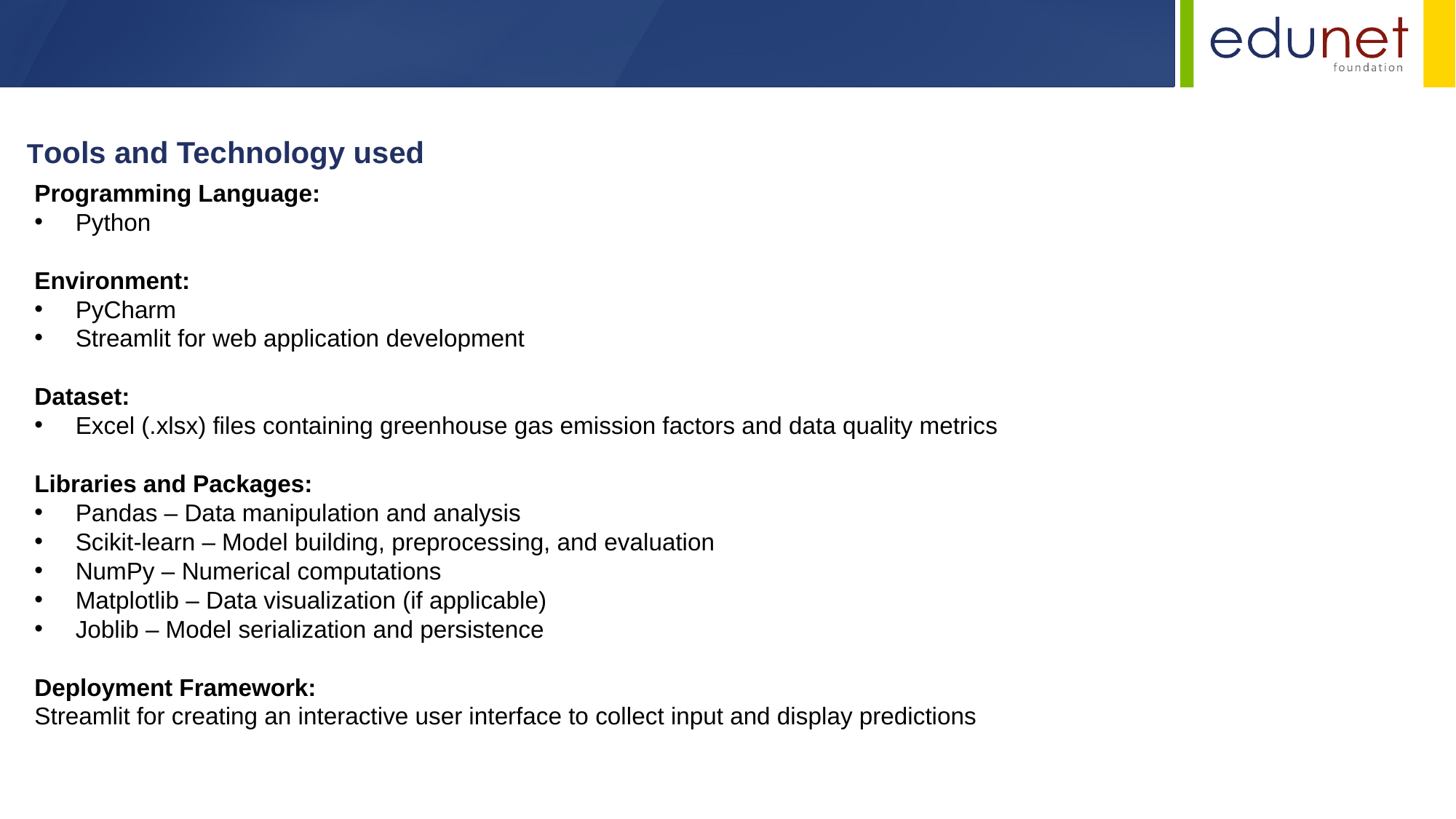

Tools and Technology used
Programming Language:
Python

Environment:
PyCharm
Streamlit for web application development

Dataset:
Excel (.xlsx) files containing greenhouse gas emission factors and data quality metrics

Libraries and Packages:
Pandas – Data manipulation and analysis
Scikit-learn – Model building, preprocessing, and evaluation
NumPy – Numerical computations
Matplotlib – Data visualization (if applicable)
Joblib – Model serialization and persistence

Deployment Framework:
Streamlit for creating an interactive user interface to collect input and display predictions